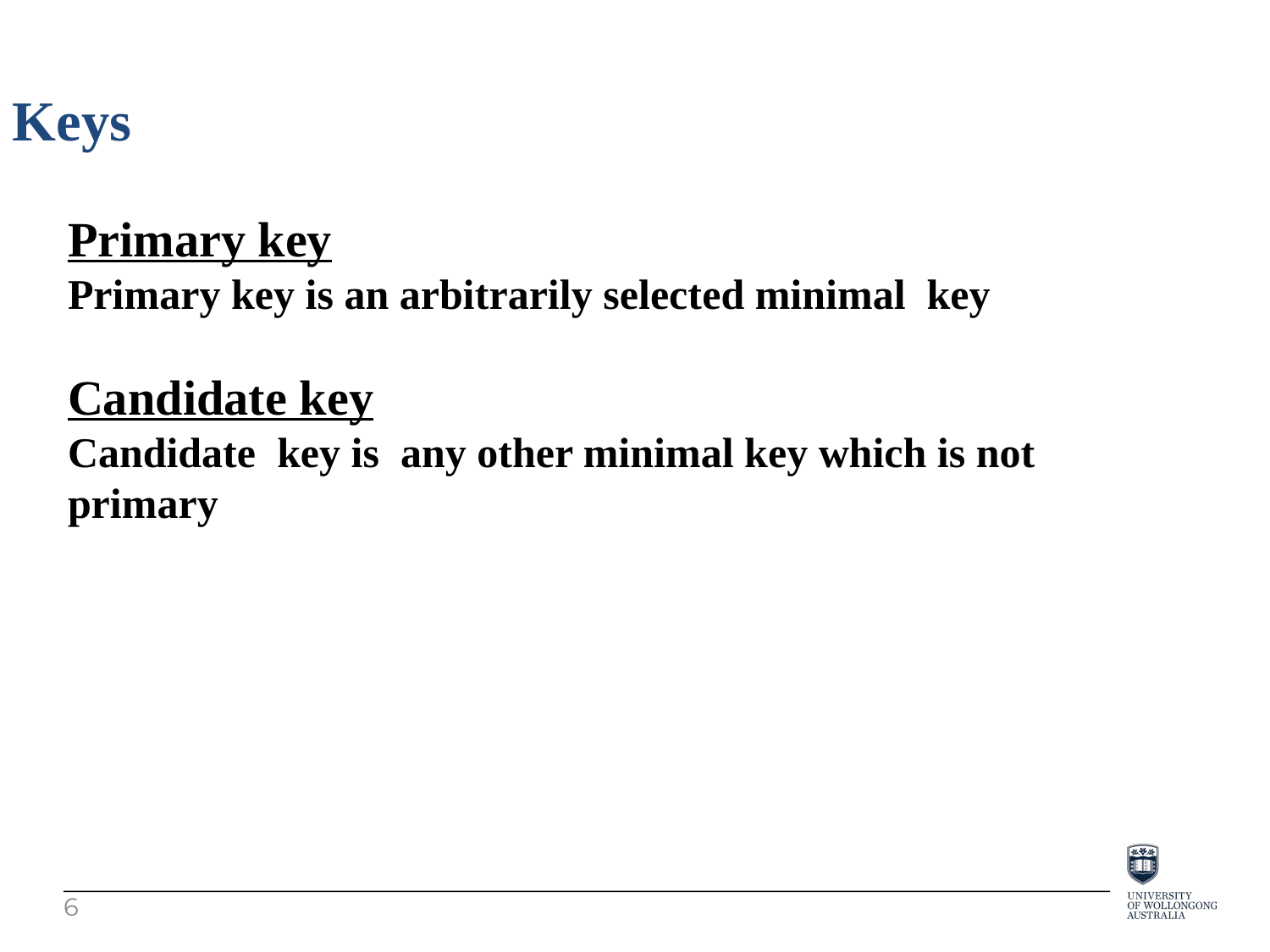

Keys
Primary key
Primary key is an arbitrarily selected minimal  key
Candidate key
Candidate  key is  any other minimal key which is not primary
6